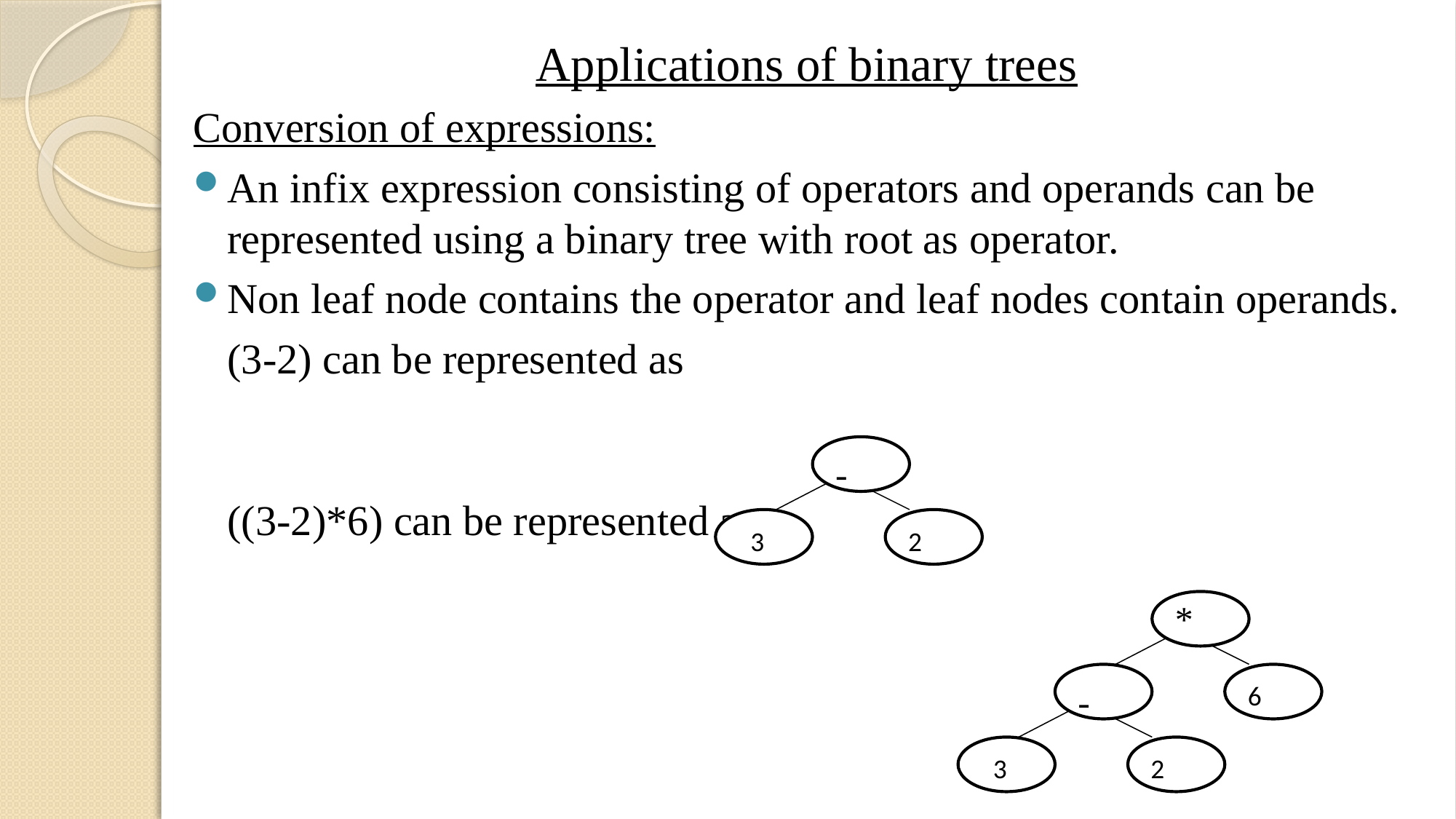

Applications of binary trees
Conversion of expressions:
An infix expression consisting of operators and operands can be represented using a binary tree with root as operator.
Non leaf node contains the operator and leaf nodes contain operands.
	(3-2) can be represented as
	((3-2)*6) can be represented as

-

3
2
*

6
-

3
2